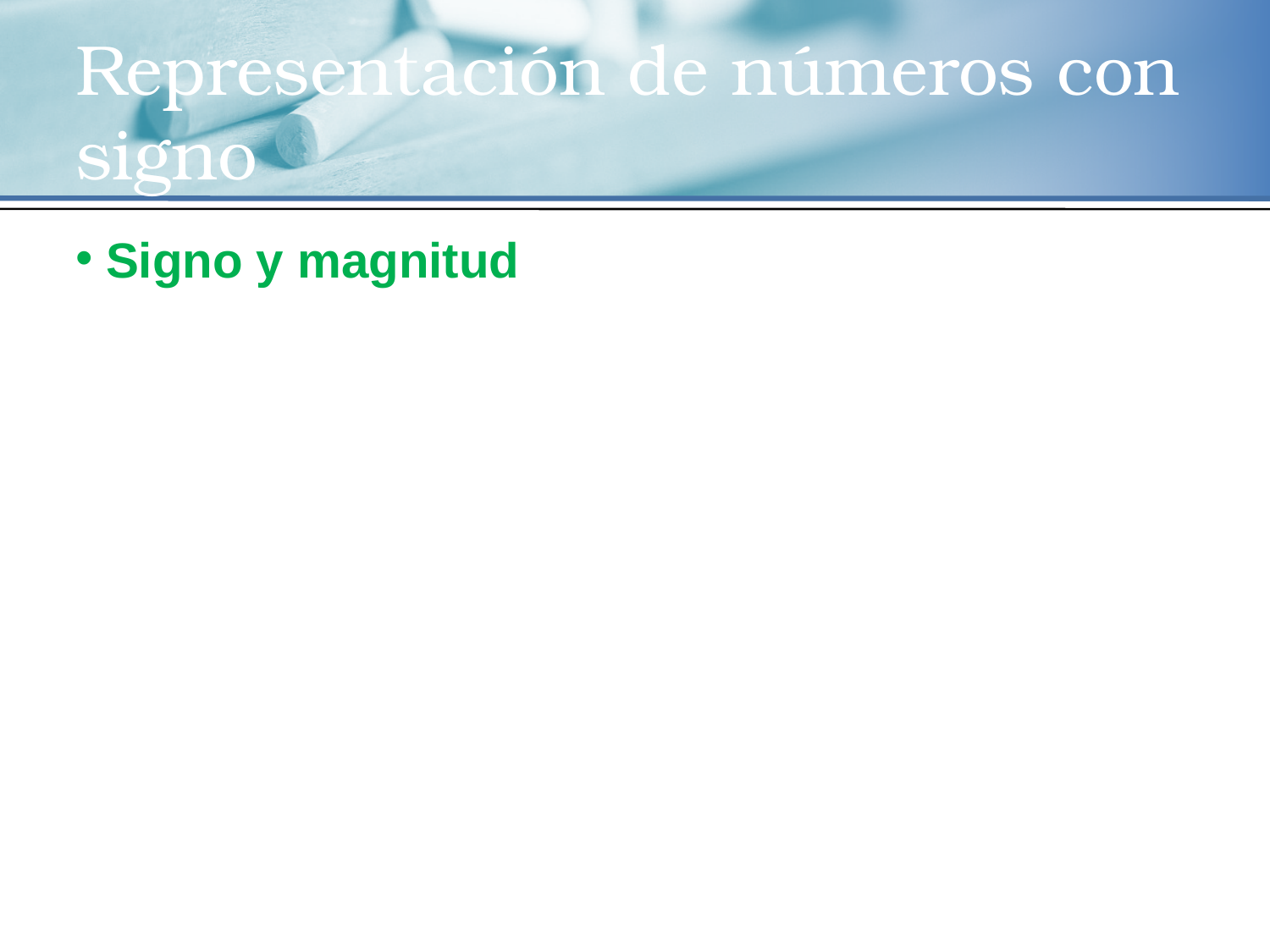

Representación de números con signo
Signo y magnitud
Un primer enfoque al problema de representar un número signado de n-bits consiste en asignar:
un bit para representar el signo. Ese bit a menudo es el bit más significativo o MSB (de sus siglas en inglés) y, por convención: un 0 denota un número positivo, y un 1 denota un número negativo;
los (n-1)-bits restantes para representar el significando que es la magnitud del número en valor absoluto.